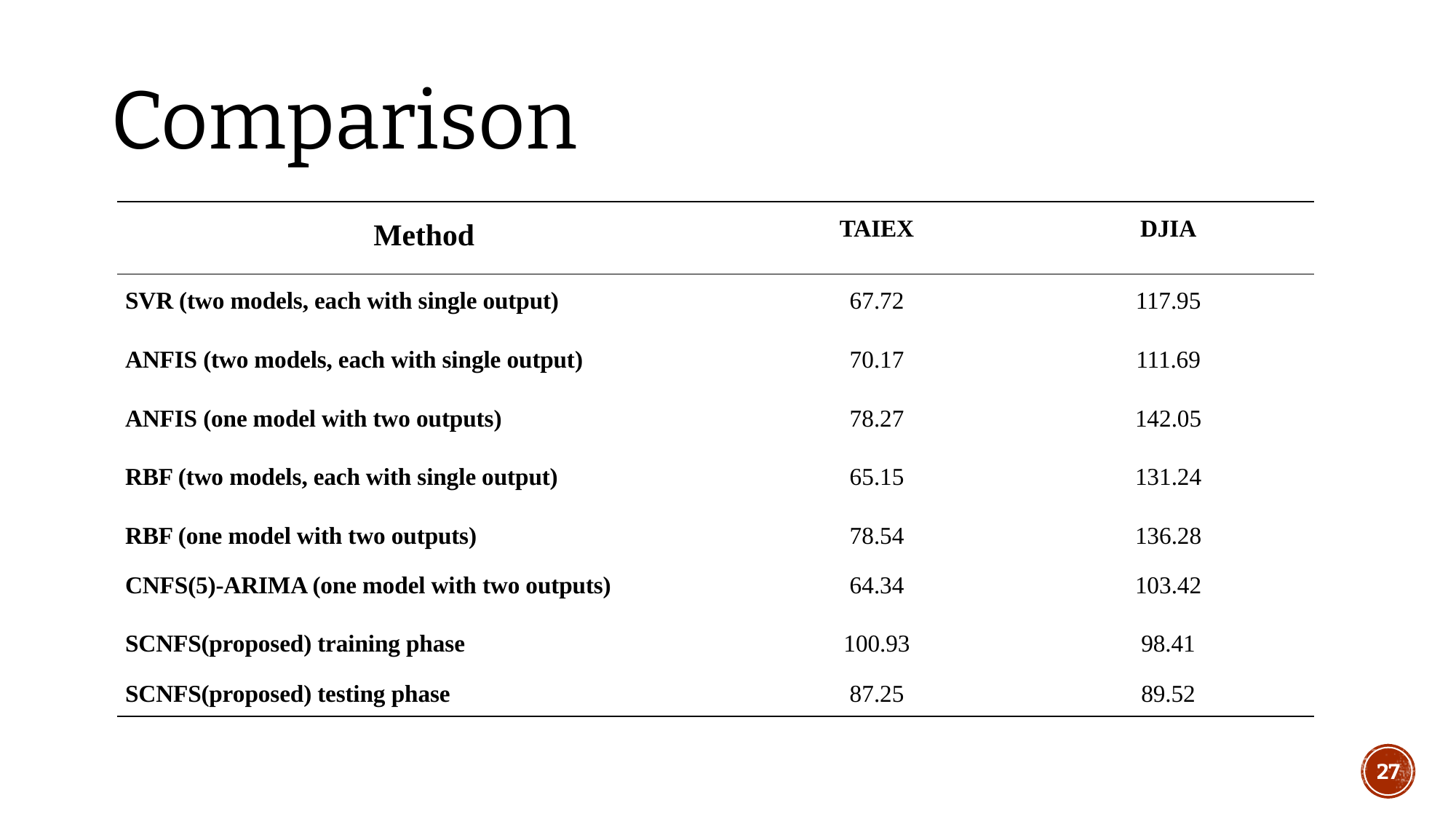

# Comparison
| Method | TAIEX | DJIA |
| --- | --- | --- |
| SVR (two models, each with single output) | 67.72 | 117.95 |
| ANFIS (two models, each with single output) | 70.17 | 111.69 |
| ANFIS (one model with two outputs) | 78.27 | 142.05 |
| RBF (two models, each with single output) | 65.15 | 131.24 |
| RBF (one model with two outputs) | 78.54 | 136.28 |
| CNFS(5)-ARIMA (one model with two outputs) | 64.34 | 103.42 |
| SCNFS(proposed) training phase | 100.93 | 98.41 |
| SCNFS(proposed) testing phase | 87.25 | 89.52 |
27